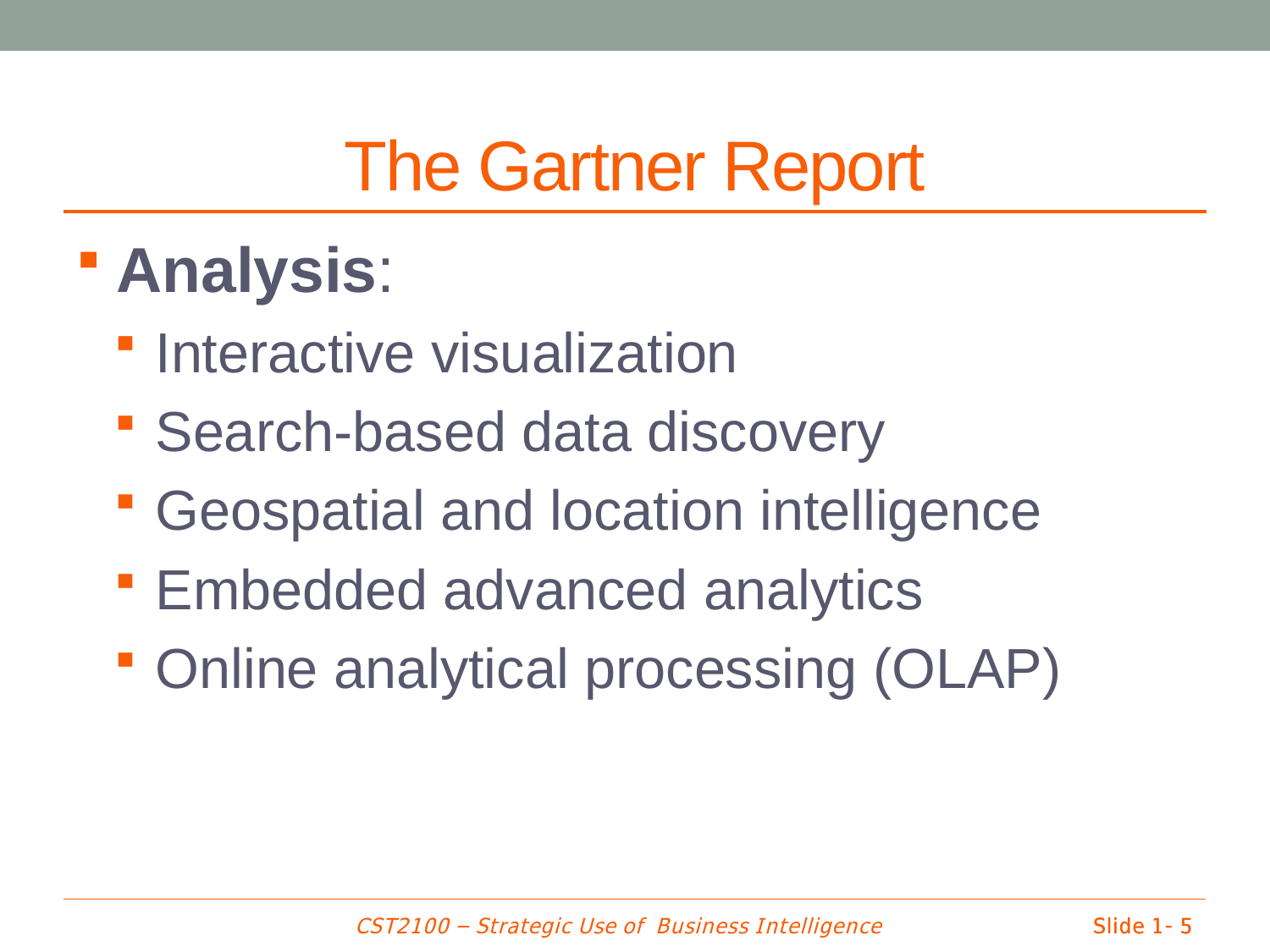

# The Gartner Report
Analysis:
Interactive visualization
Search-based data discovery
Geospatial and location intelligence
Embedded advanced analytics
Online analytical processing (OLAP)
Slide 1- 5